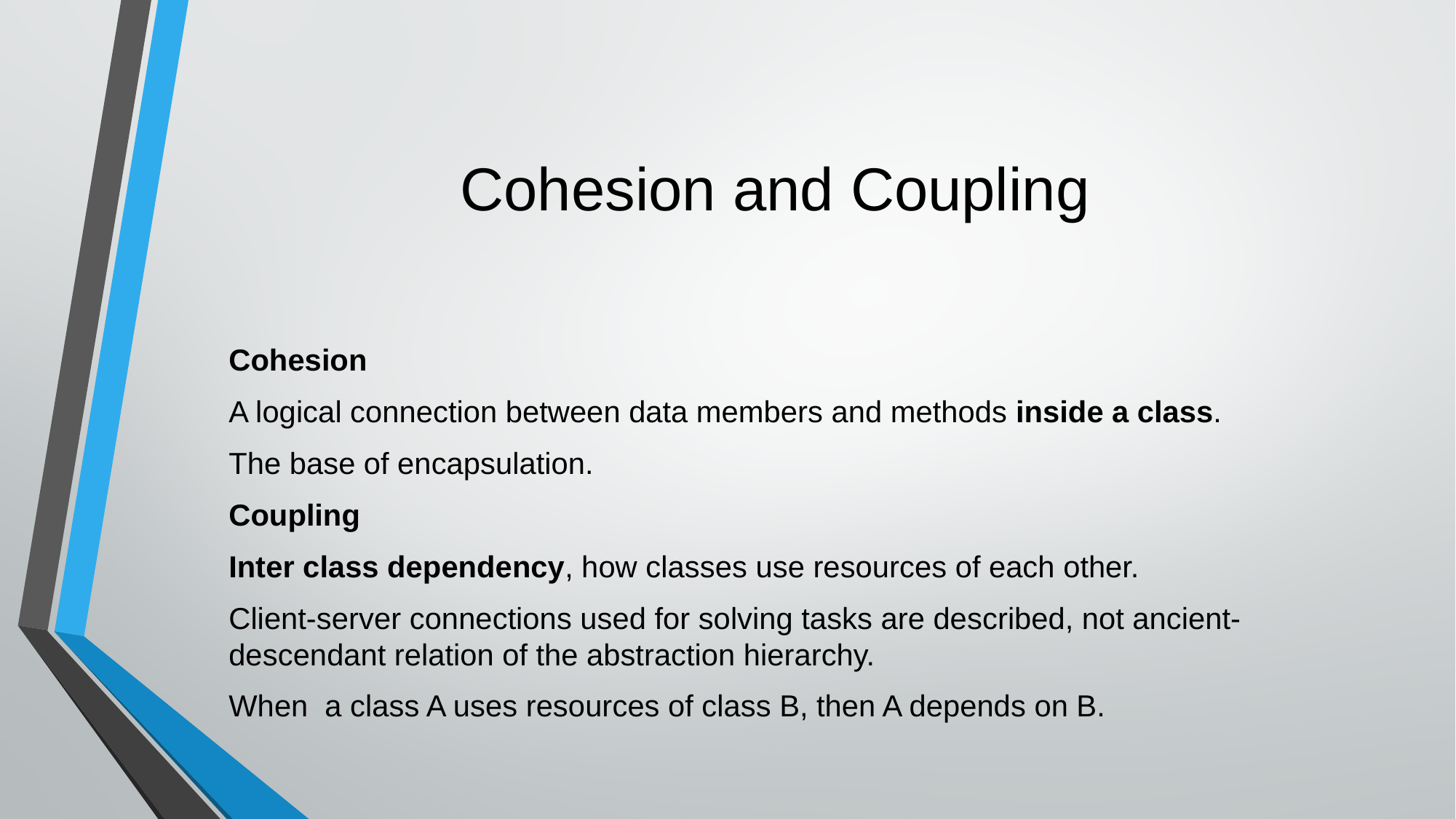

# Cohesion and Coupling
Cohesion
A logical connection between data members and methods inside a class.
The base of encapsulation.
Coupling
Inter class dependency, how classes use resources of each other.
Client-server connections used for solving tasks are described, not ancient-descendant relation of the abstraction hierarchy.
When  a class A uses resources of class B, then A depends on B.